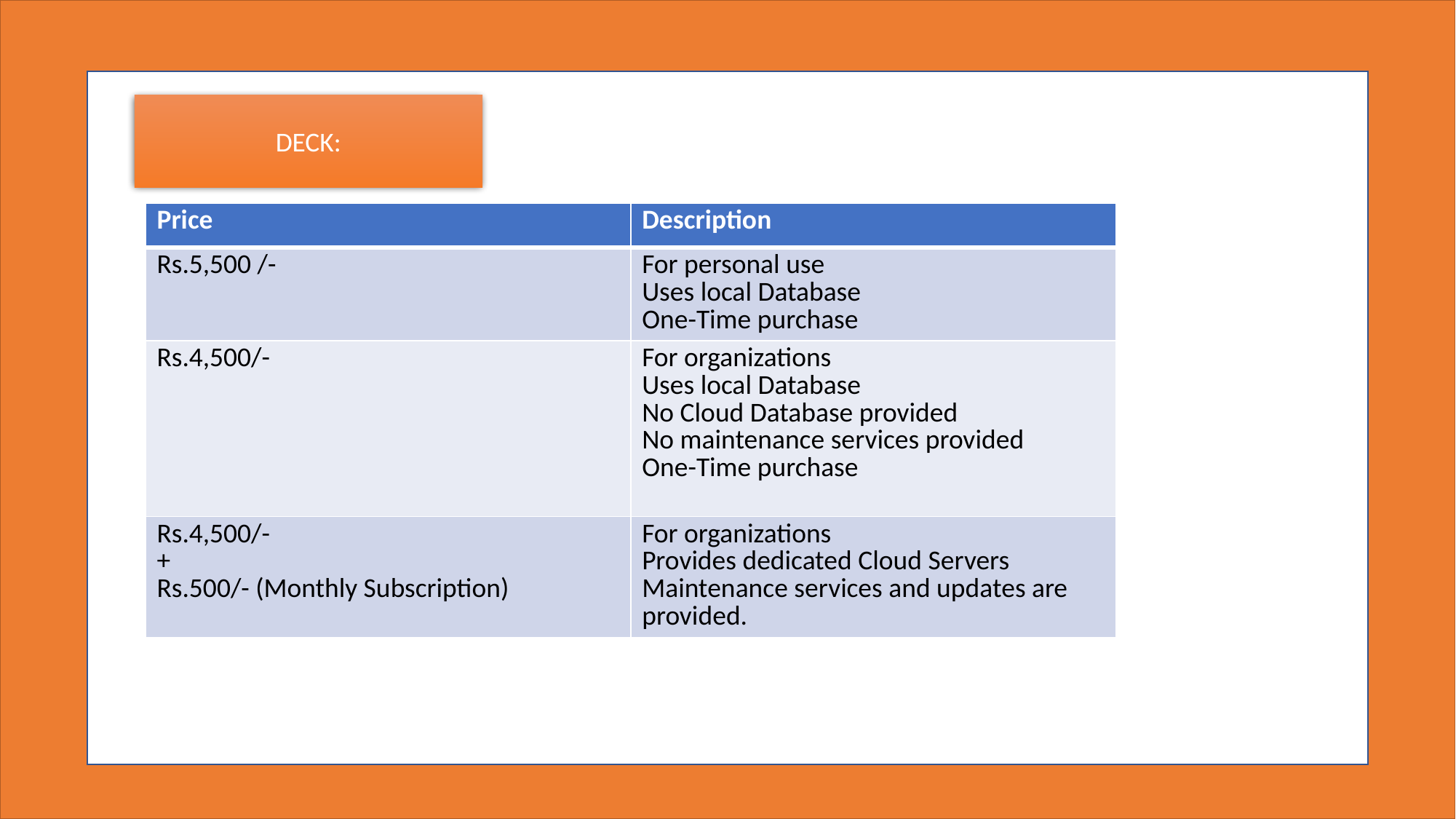

DECK:
| Price | Description |
| --- | --- |
| Rs.5,500 /- | For personal use Uses local Database One-Time purchase |
| Rs.4,500/- | For organizations Uses local Database No Cloud Database provided No maintenance services provided One-Time purchase |
| Rs.4,500/- + Rs.500/- (Monthly Subscription) | For organizations Provides dedicated Cloud Servers Maintenance services and updates are provided. |